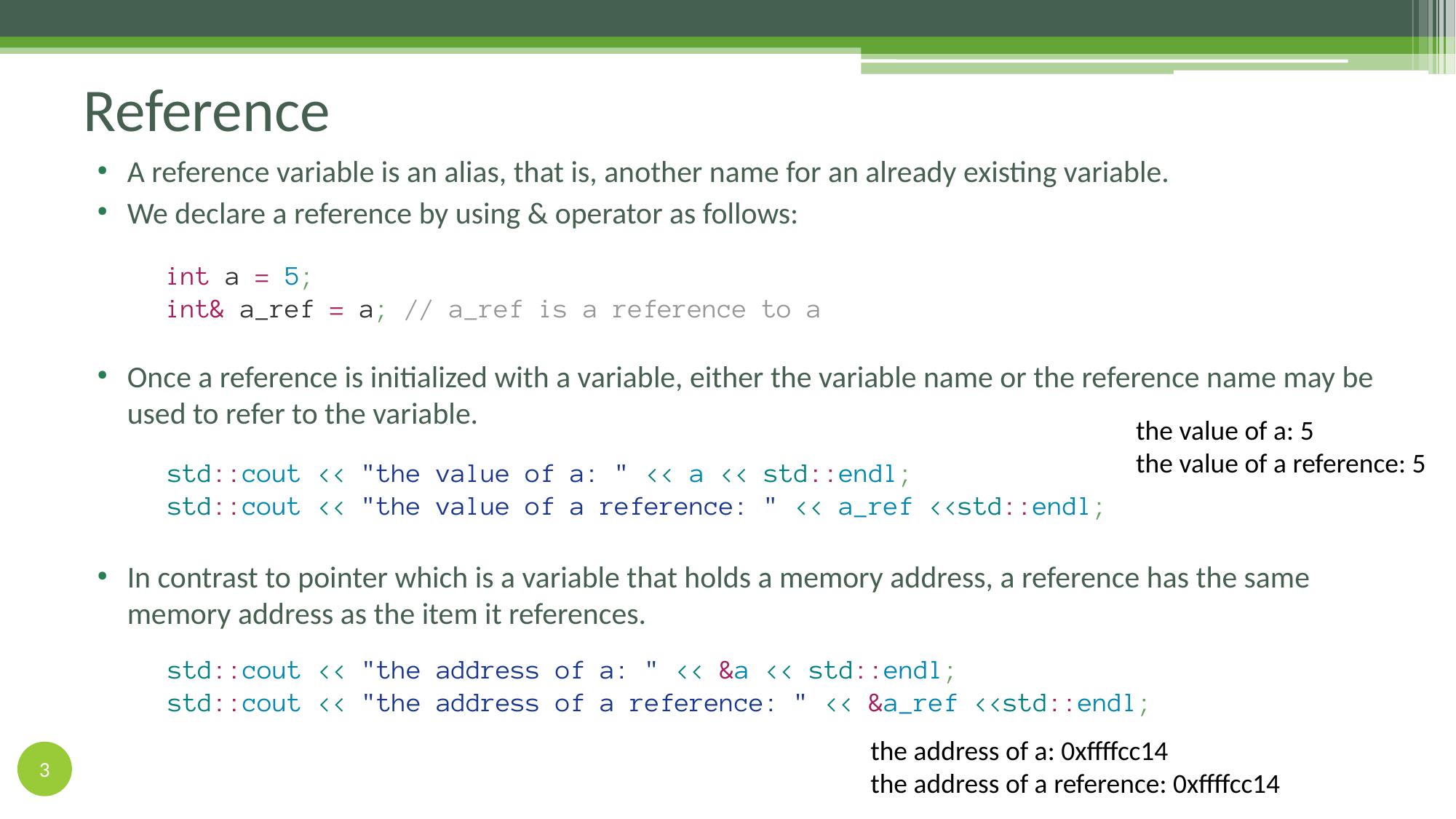

# Reference
A reference variable is an alias, that is, another name for an already existing variable.
We declare a reference by using & operator as follows:

Once a reference is initialized with a variable, either the variable name or the reference name may be used to refer to the variable.

In contrast to pointer which is a variable that holds a memory address, a reference has the same memory address as the item it references.

int a = 5;
int& a_ref = a; // a_ref is a reference to a
the value of a: 5
the value of a reference: 5
std::cout << "the value of a: " << a << std::endl;
std::cout << "the value of a reference: " << a_ref <<std::endl;
std::cout << "the address of a: " << &a << std::endl;
std::cout << "the address of a reference: " << &a_ref <<std::endl;
the address of a: 0xffffcc14
the address of a reference: 0xffffcc14